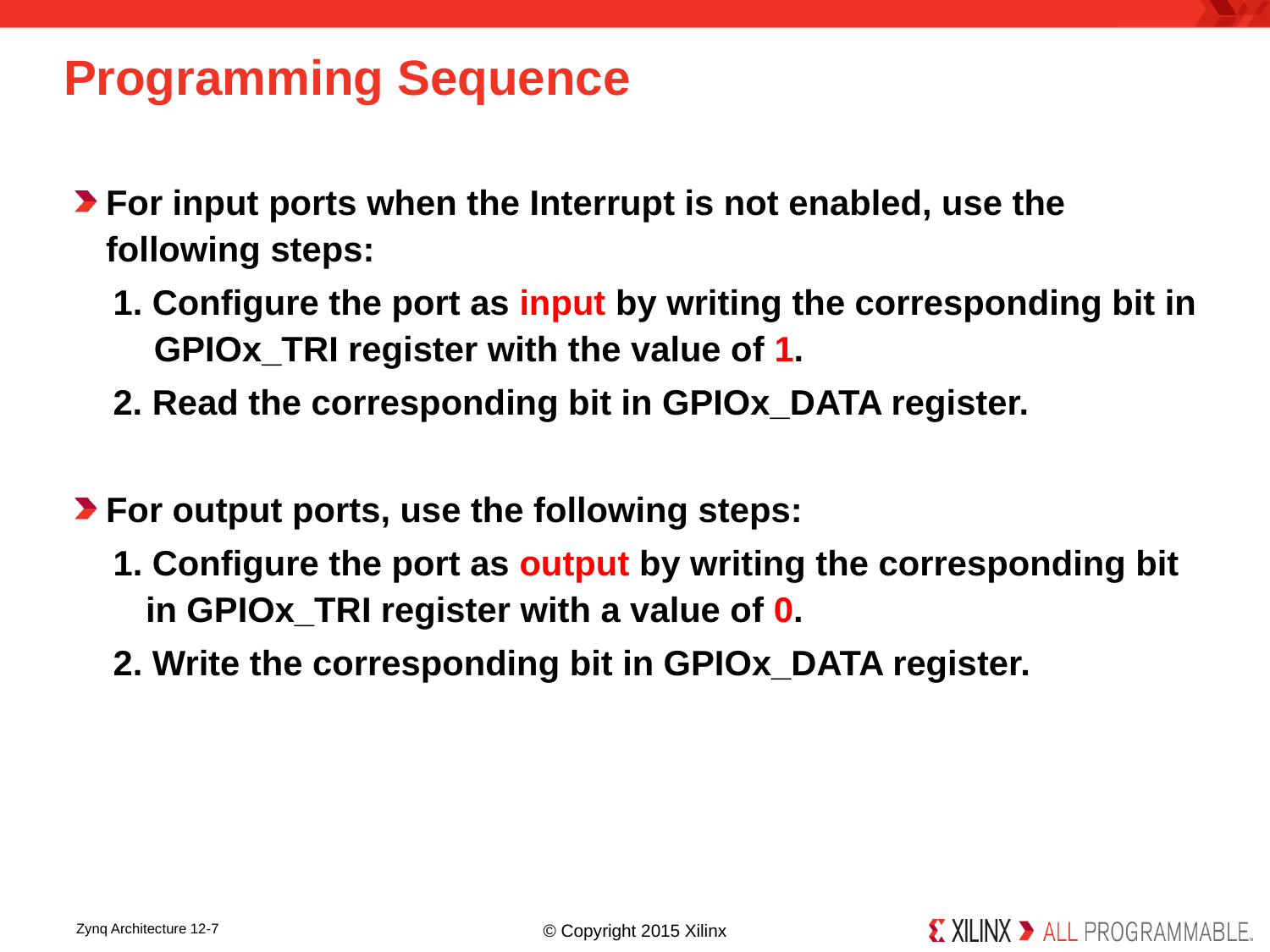

# Programming Sequence
For input ports when the Interrupt is not enabled, use the following steps:
1. Configure the port as input by writing the corresponding bit in GPIOx_TRI register with the value of 1.
2. Read the corresponding bit in GPIOx_DATA register.

For output ports, use the following steps:
1. Configure the port as output by writing the corresponding bit in GPIOx_TRI register with a value of 0.
2. Write the corresponding bit in GPIOx_DATA register.
Zynq Architecture 12-7
© Copyright 2015 Xilinx